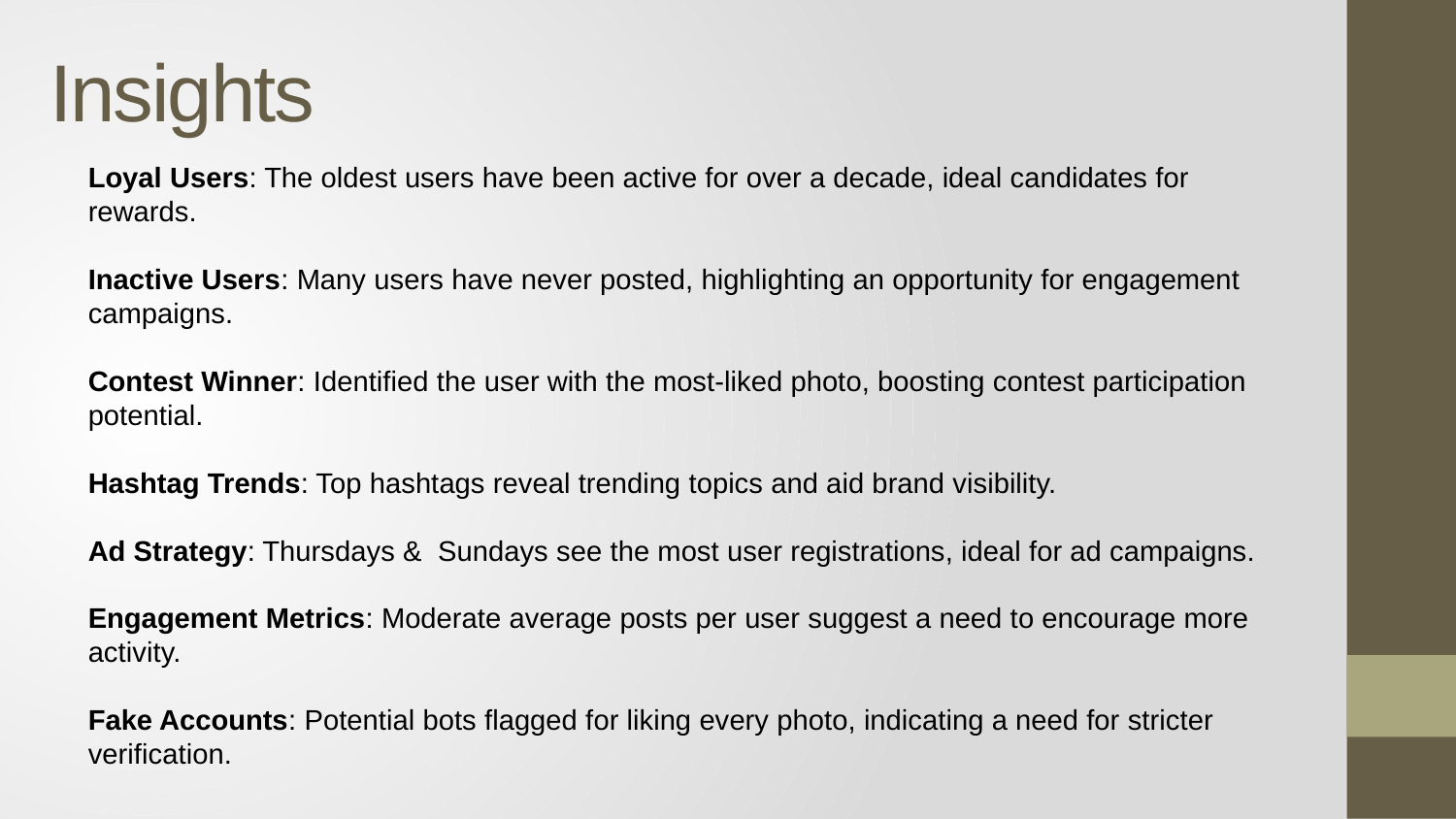

Insights
Loyal Users: The oldest users have been active for over a decade, ideal candidates for rewards.

Inactive Users: Many users have never posted, highlighting an opportunity for engagement campaigns.

Contest Winner: Identified the user with the most-liked photo, boosting contest participation potential.

Hashtag Trends: Top hashtags reveal trending topics and aid brand visibility.

Ad Strategy: Thursdays &  Sundays see the most user registrations, ideal for ad campaigns.

Engagement Metrics: Moderate average posts per user suggest a need to encourage more activity.

Fake Accounts: Potential bots flagged for liking every photo, indicating a need for stricter verification.